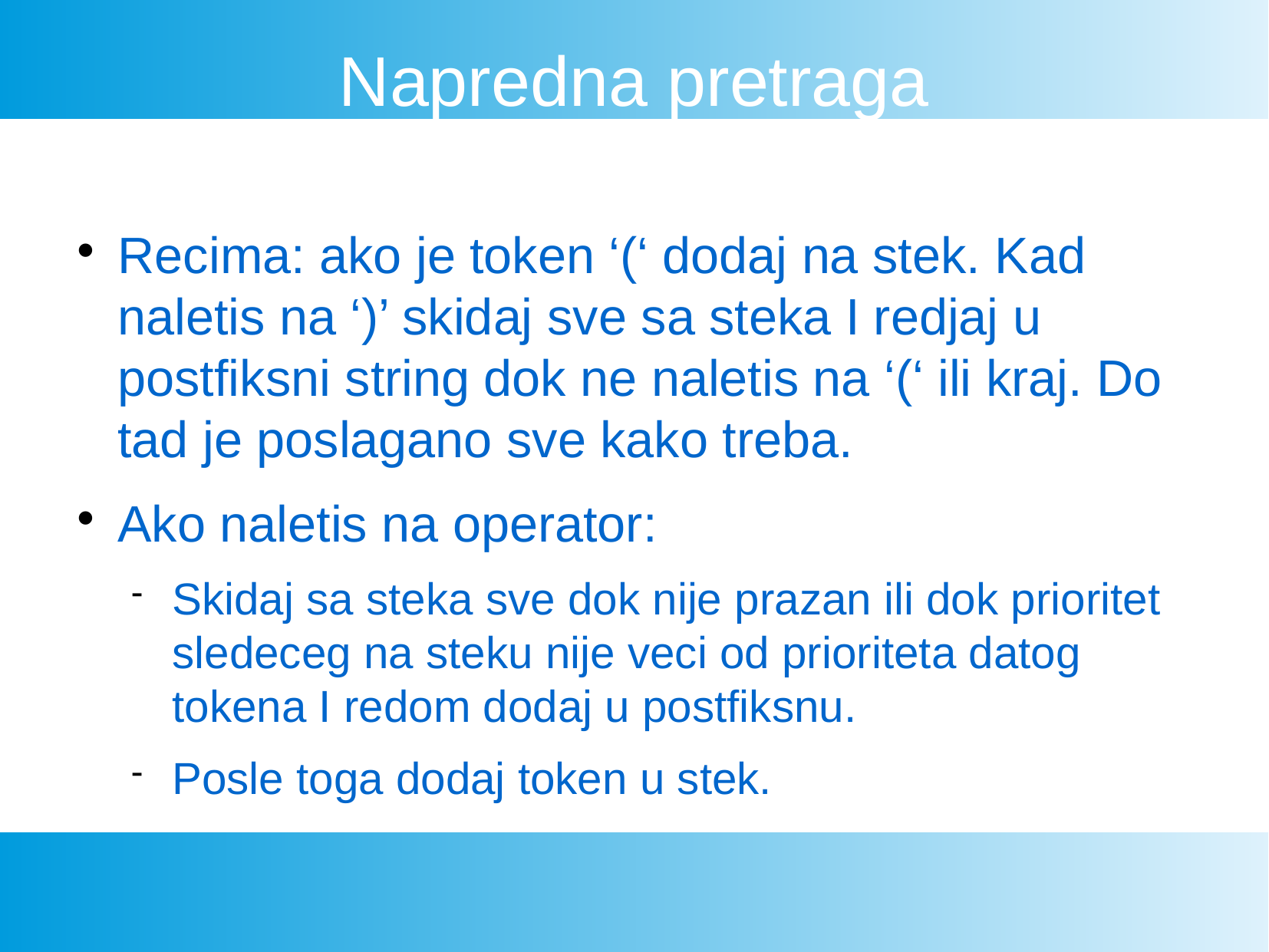

Napredna pretraga
Recima: ako je token ‘(‘ dodaj na stek. Kad naletis na ‘)’ skidaj sve sa steka I redjaj u postfiksni string dok ne naletis na ‘(‘ ili kraj. Do tad je poslagano sve kako treba.
Ako naletis na operator:
Skidaj sa steka sve dok nije prazan ili dok prioritet sledeceg na steku nije veci od prioriteta datog tokena I redom dodaj u postfiksnu.
Posle toga dodaj token u stek.